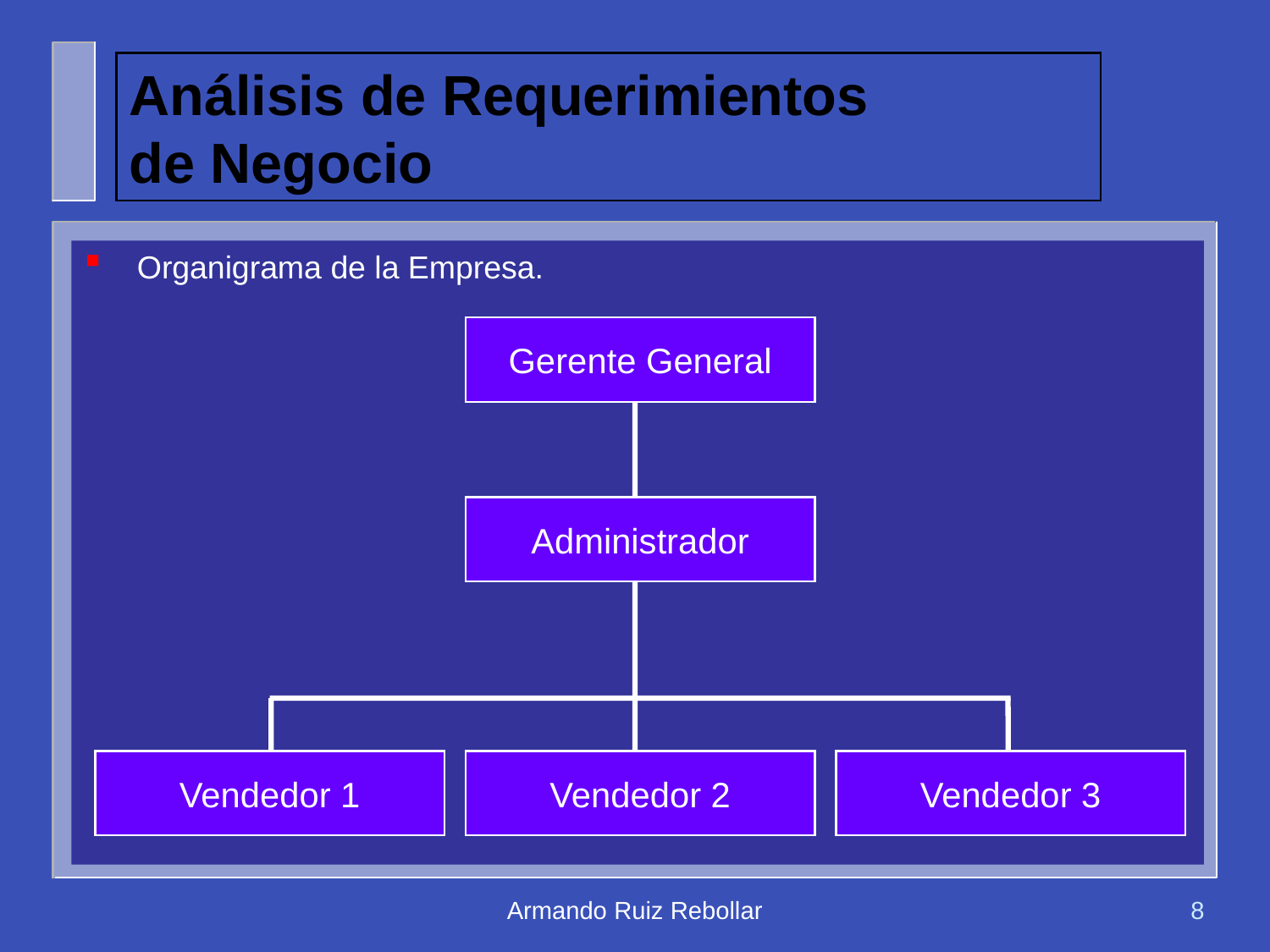

# Análisis de Requerimientos de Negocio
Organigrama de la Empresa.

Gerente General

Administrador

Vendedor 1
Vendedor 2
Vendedor 3
Armando Ruiz Rebollar
8